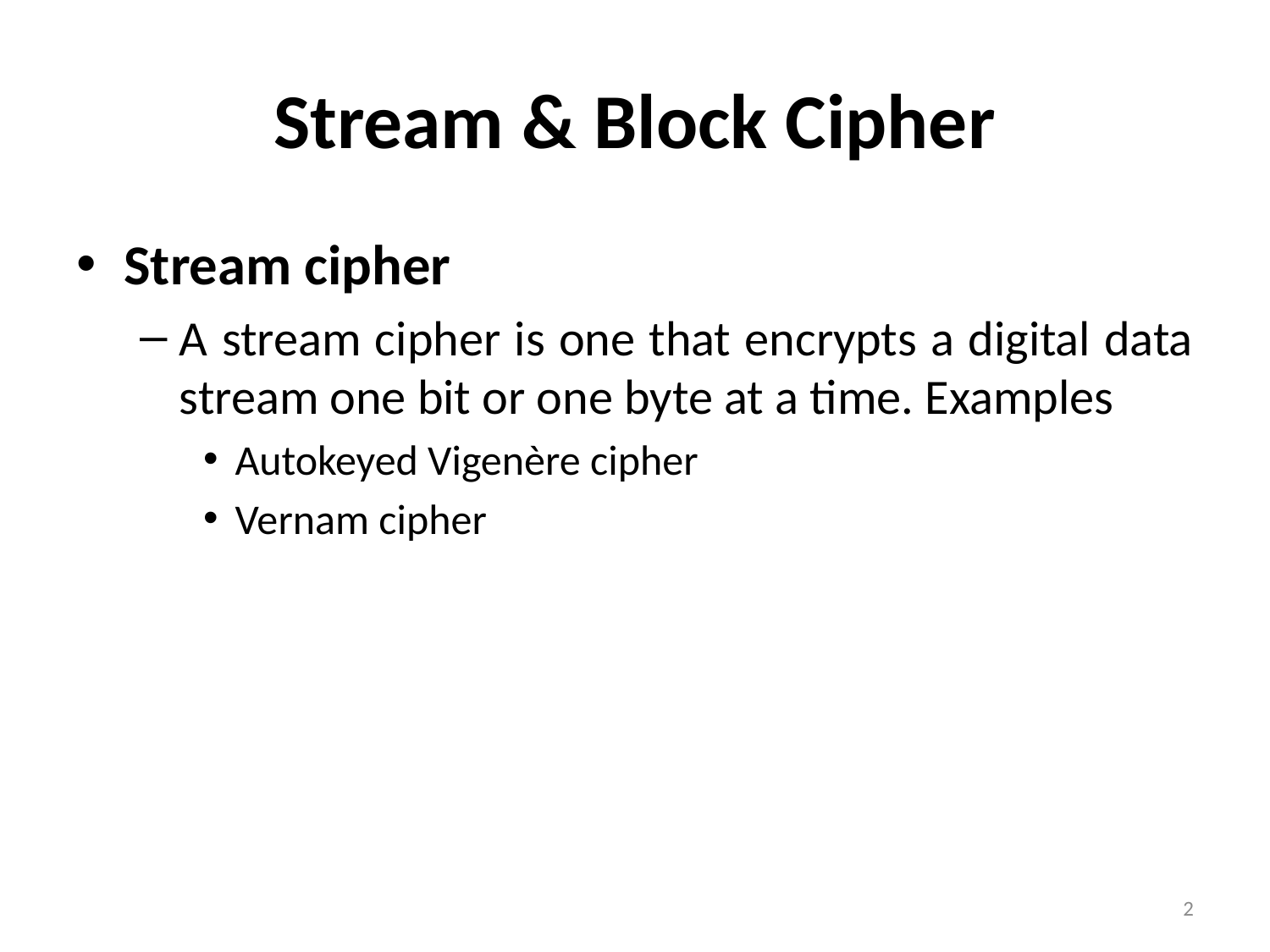

# Stream & Block Cipher
Stream cipher
A stream cipher is one that encrypts a digital data stream one bit or one byte at a time. Examples
Autokeyed Vigenère cipher
Vernam cipher
2